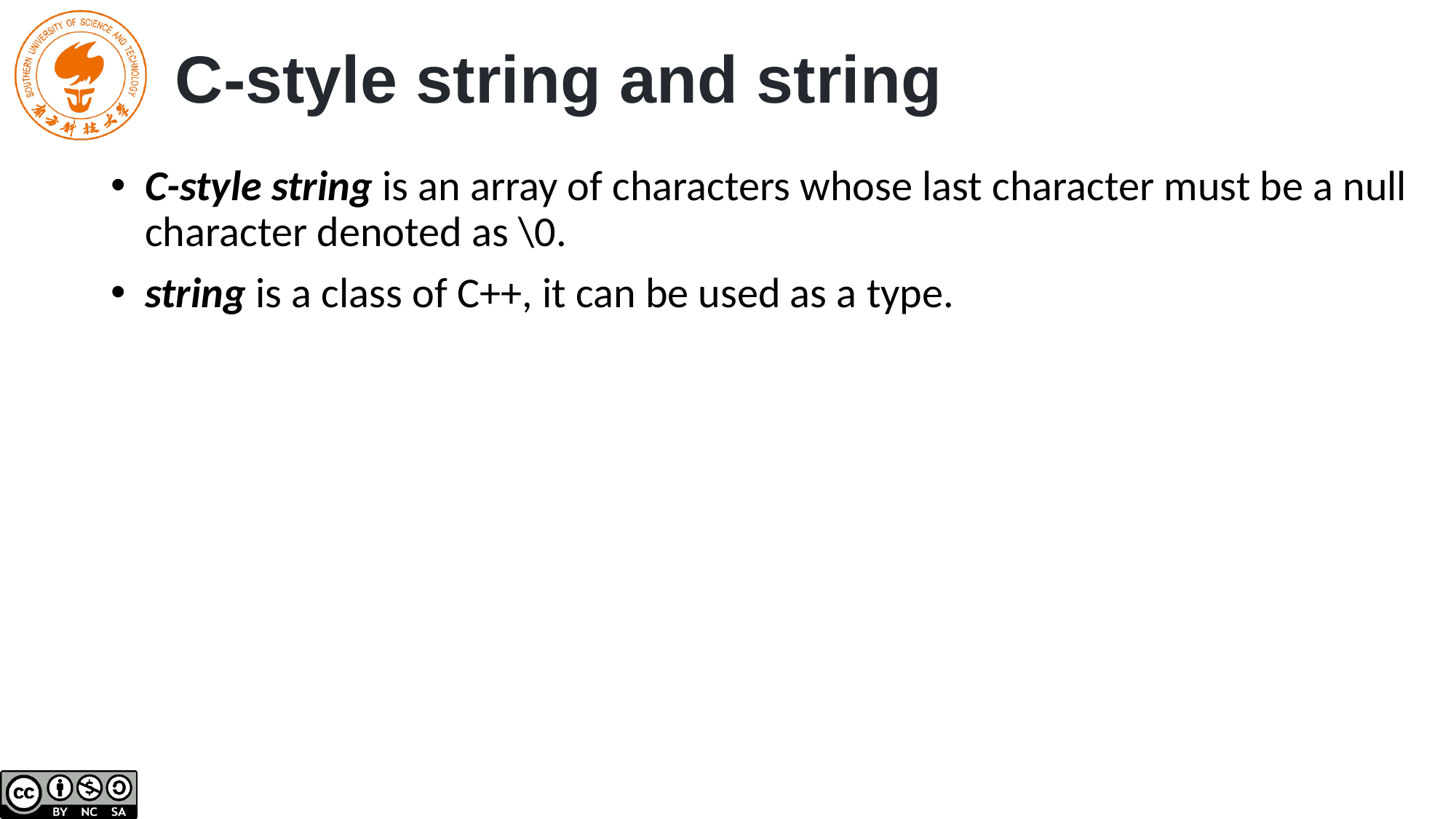

# C-style string and string
C-style string is an array of characters whose last character must be a null character denoted as \0.
string is a class of C++, it can be used as a type.